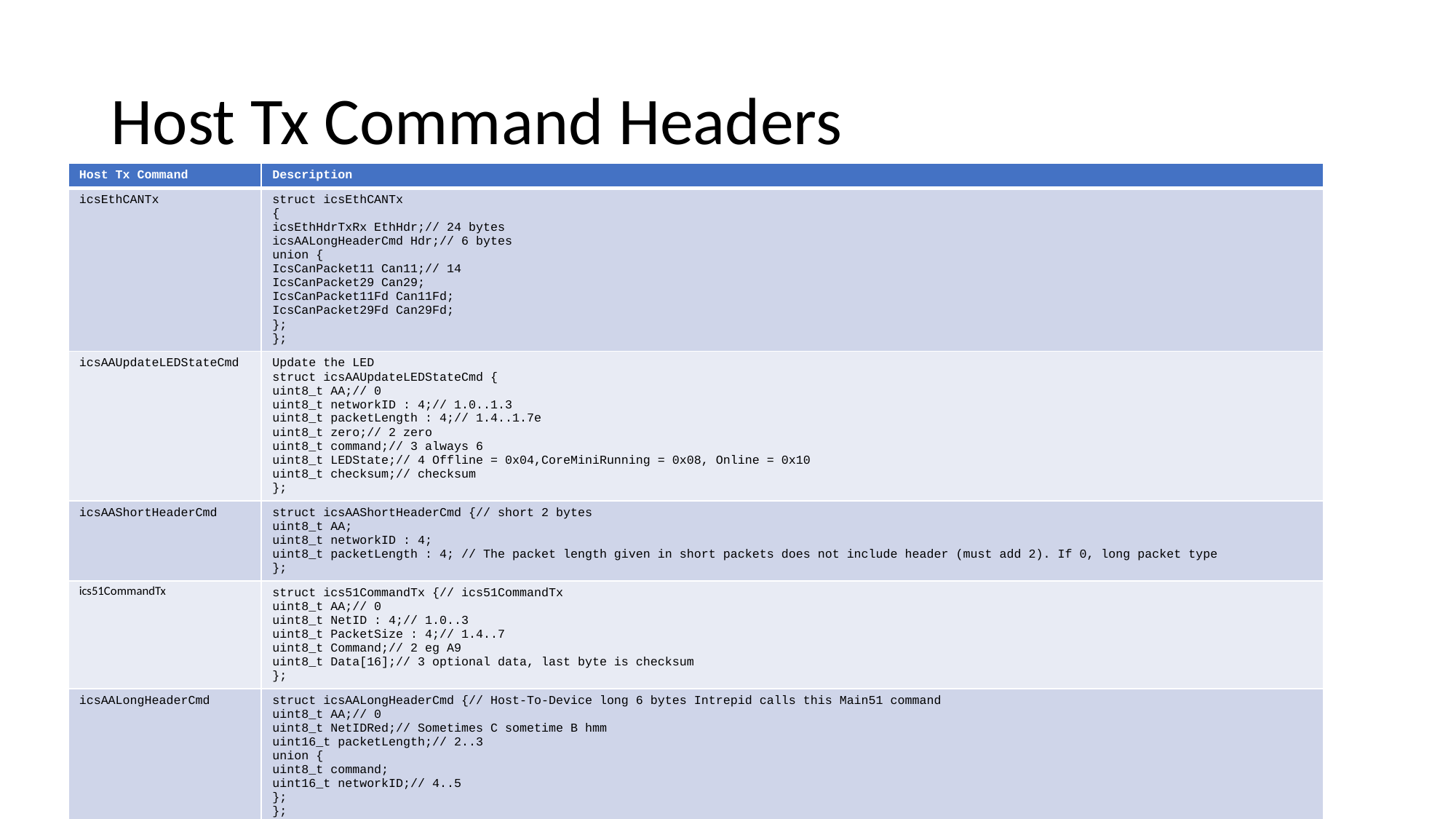

# Host Tx Command Headers
| Host Tx Command | Description |
| --- | --- |
| icsEthCANTx | struct icsEthCANTx { icsEthHdrTxRx EthHdr;// 24 bytes icsAALongHeaderCmd Hdr;// 6 bytes union { IcsCanPacket11 Can11;// 14 IcsCanPacket29 Can29; IcsCanPacket11Fd Can11Fd; IcsCanPacket29Fd Can29Fd; }; }; |
| icsAAUpdateLEDStateCmd | Update the LED struct icsAAUpdateLEDStateCmd { uint8\_t AA;// 0 uint8\_t networkID : 4;// 1.0..1.3 uint8\_t packetLength : 4;// 1.4..1.7e uint8\_t zero;// 2 zero uint8\_t command;// 3 always 6 uint8\_t LEDState;// 4 Offline = 0x04,CoreMiniRunning = 0x08, Online = 0x10 uint8\_t checksum;// checksum }; |
| icsAAShortHeaderCmd | struct icsAAShortHeaderCmd {// short 2 bytes uint8\_t AA; uint8\_t networkID : 4; uint8\_t packetLength : 4; // The packet length given in short packets does not include header (must add 2). If 0, long packet type }; |
| ics51CommandTx | struct ics51CommandTx {// ics51CommandTx uint8\_t AA;// 0 uint8\_t NetID : 4;// 1.0..3 uint8\_t PacketSize : 4;// 1.4..7 uint8\_t Command;// 2 eg A9 uint8\_t Data[16];// 3 optional data, last byte is checksum }; |
| icsAALongHeaderCmd | struct icsAALongHeaderCmd {// Host-To-Device long 6 bytes Intrepid calls this Main51 command uint8\_t AA;// 0 uint8\_t NetIDRed;// Sometimes C sometime B hmm uint16\_t packetLength;// 2..3 union { uint8\_t command; uint16\_t networkID;// 4..5 }; }; |